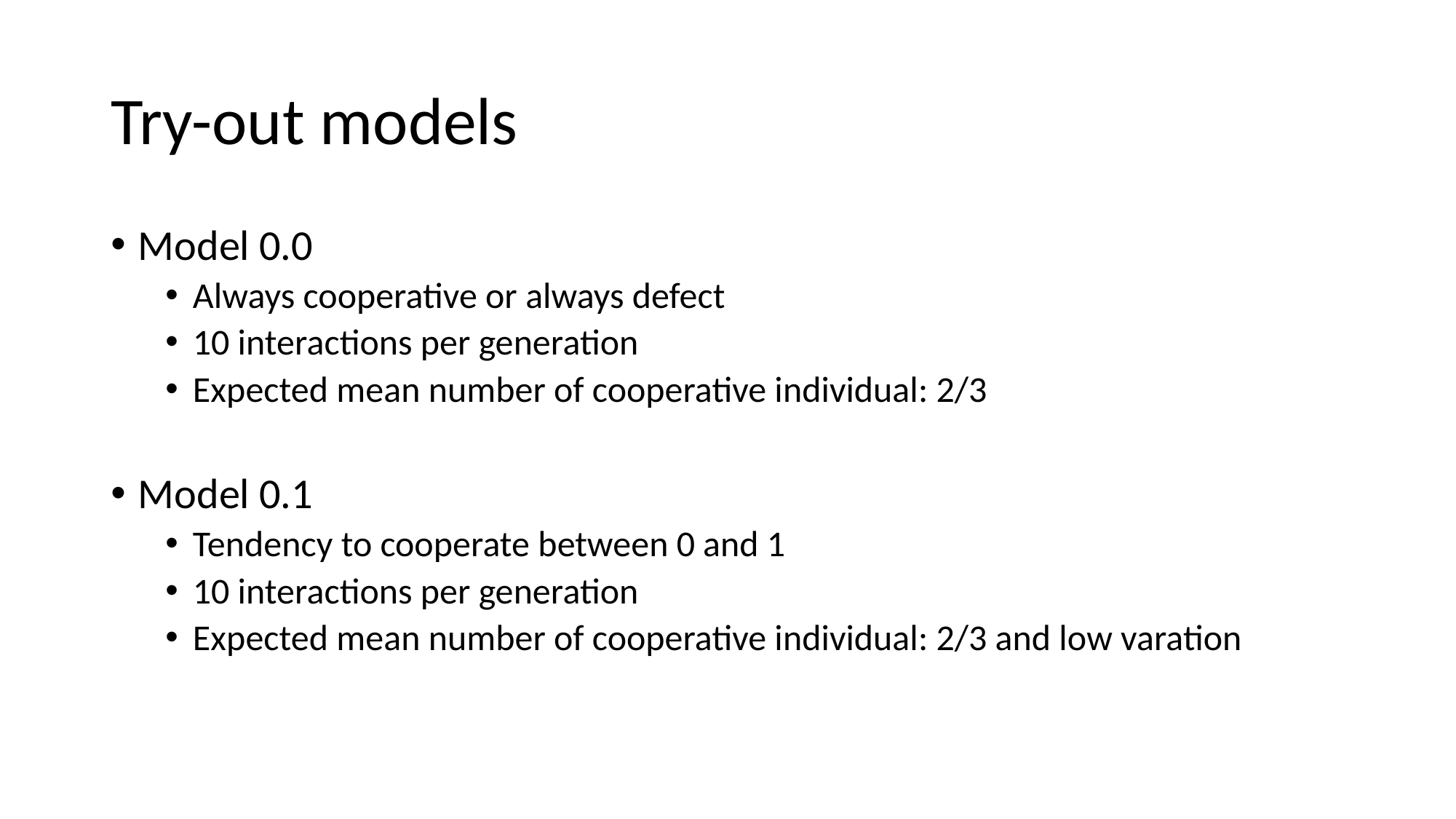

# Try-out models
Model 0.0
Always cooperative or always defect
10 interactions per generation
Expected mean number of cooperative individual: 2/3

Model 0.1
Tendency to cooperate between 0 and 1
10 interactions per generation
Expected mean number of cooperative individual: 2/3 and low varation